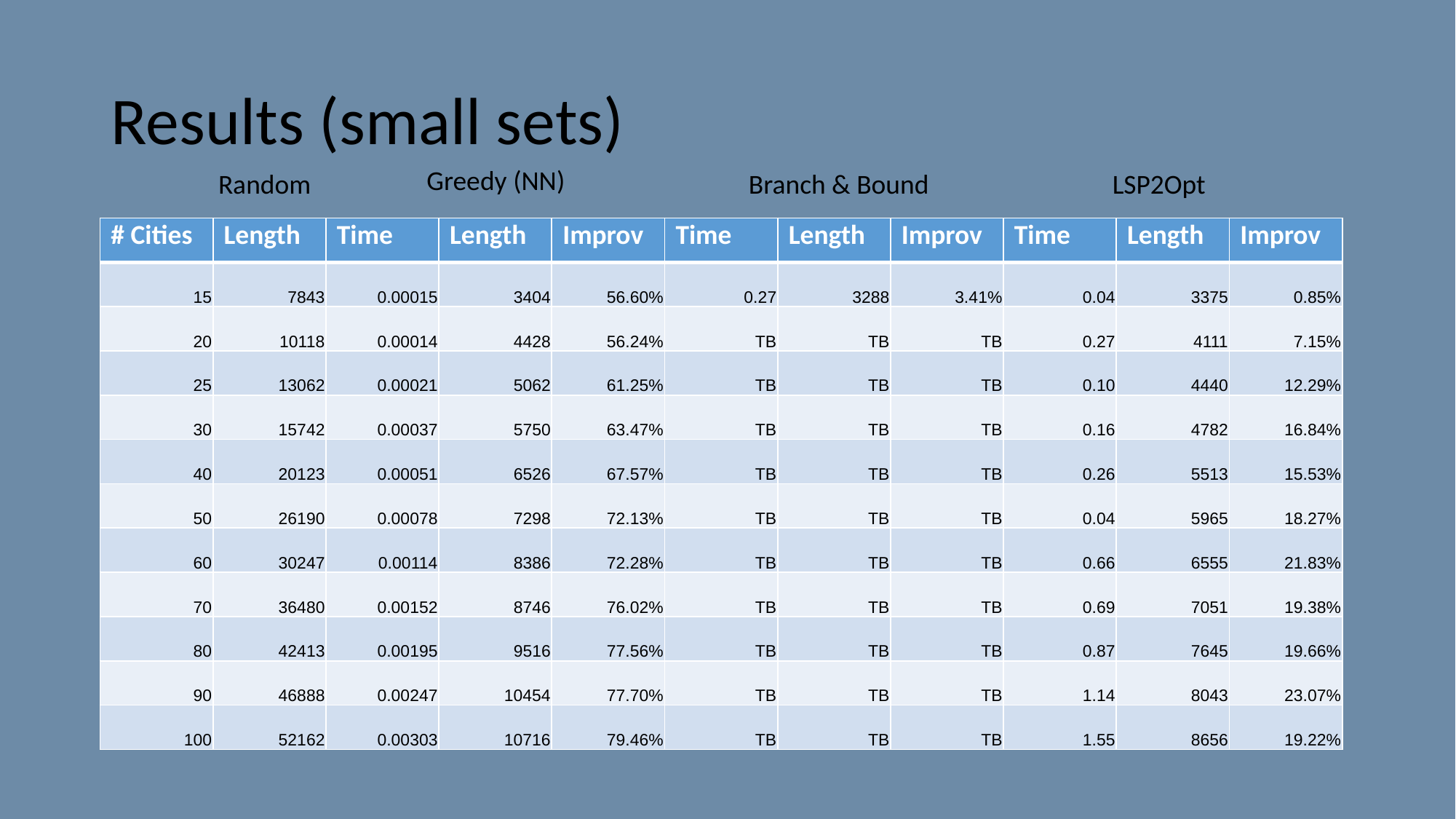

# Results (small sets)
Greedy (NN)
Random
Branch & Bound
LSP2Opt
| # Cities | Length | Time | Length | Improv | Time | Length | Improv | Time | Length | Improv |
| --- | --- | --- | --- | --- | --- | --- | --- | --- | --- | --- |
| 15 | 7843 | 0.00015 | 3404 | 56.60% | 0.27 | 3288 | 3.41% | 0.04 | 3375 | 0.85% |
| 20 | 10118 | 0.00014 | 4428 | 56.24% | TB | TB | TB | 0.27 | 4111 | 7.15% |
| 25 | 13062 | 0.00021 | 5062 | 61.25% | TB | TB | TB | 0.10 | 4440 | 12.29% |
| 30 | 15742 | 0.00037 | 5750 | 63.47% | TB | TB | TB | 0.16 | 4782 | 16.84% |
| 40 | 20123 | 0.00051 | 6526 | 67.57% | TB | TB | TB | 0.26 | 5513 | 15.53% |
| 50 | 26190 | 0.00078 | 7298 | 72.13% | TB | TB | TB | 0.04 | 5965 | 18.27% |
| 60 | 30247 | 0.00114 | 8386 | 72.28% | TB | TB | TB | 0.66 | 6555 | 21.83% |
| 70 | 36480 | 0.00152 | 8746 | 76.02% | TB | TB | TB | 0.69 | 7051 | 19.38% |
| 80 | 42413 | 0.00195 | 9516 | 77.56% | TB | TB | TB | 0.87 | 7645 | 19.66% |
| 90 | 46888 | 0.00247 | 10454 | 77.70% | TB | TB | TB | 1.14 | 8043 | 23.07% |
| 100 | 52162 | 0.00303 | 10716 | 79.46% | TB | TB | TB | 1.55 | 8656 | 19.22% |